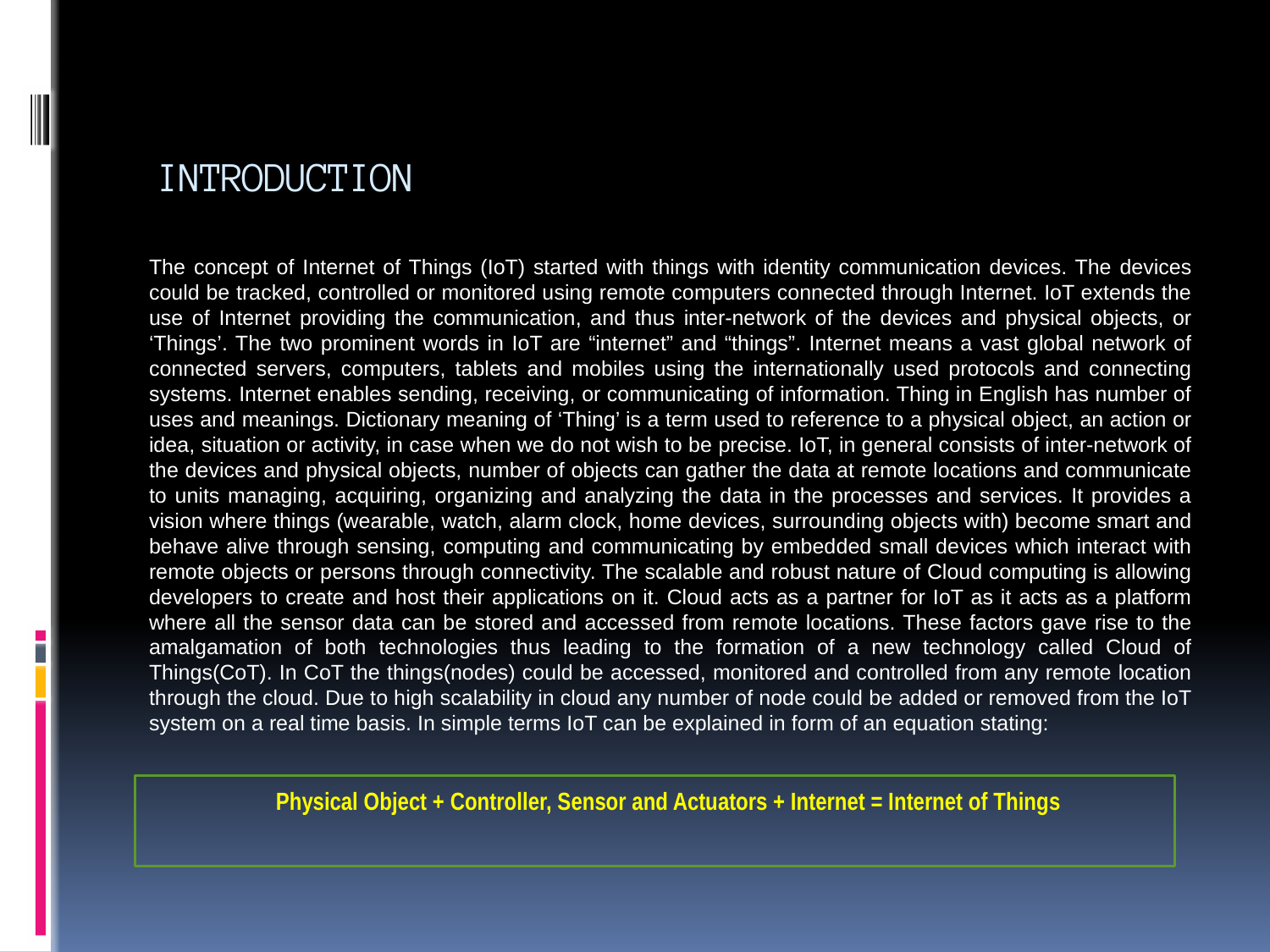

# INTRODUCTION
The concept of Internet of Things (IoT) started with things with identity communication devices. The devices could be tracked, controlled or monitored using remote computers connected through Internet. IoT extends the use of Internet providing the communication, and thus inter-network of the devices and physical objects, or ‘Things’. The two prominent words in IoT are “internet” and “things”. Internet means a vast global network of connected servers, computers, tablets and mobiles using the internationally used protocols and connecting systems. Internet enables sending, receiving, or communicating of information. Thing in English has number of uses and meanings. Dictionary meaning of ‘Thing’ is a term used to reference to a physical object, an action or idea, situation or activity, in case when we do not wish to be precise. IoT, in general consists of inter-network of the devices and physical objects, number of objects can gather the data at remote locations and communicate to units managing, acquiring, organizing and analyzing the data in the processes and services. It provides a vision where things (wearable, watch, alarm clock, home devices, surrounding objects with) become smart and behave alive through sensing, computing and communicating by embedded small devices which interact with remote objects or persons through connectivity. The scalable and robust nature of Cloud computing is allowing developers to create and host their applications on it. Cloud acts as a partner for IoT as it acts as a platform where all the sensor data can be stored and accessed from remote locations. These factors gave rise to the amalgamation of both technologies thus leading to the formation of a new technology called Cloud of Things(CoT). In CoT the things(nodes) could be accessed, monitored and controlled from any remote location through the cloud. Due to high scalability in cloud any number of node could be added or removed from the IoT system on a real time basis. In simple terms IoT can be explained in form of an equation stating:

Physical Object + Controller, Sensor and Actuators + Internet = Internet of Things